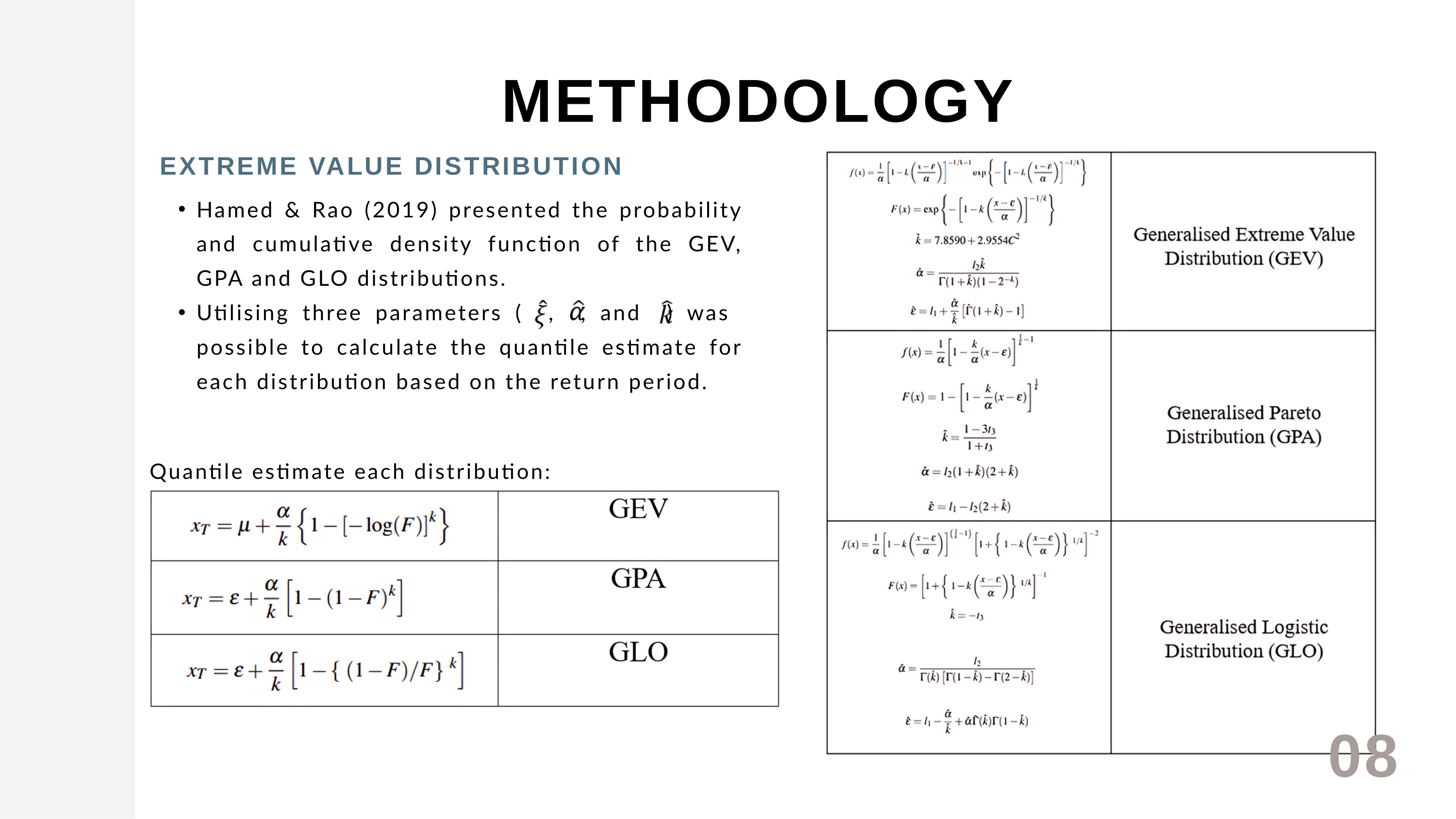

METHODOLOGY

EXTREME VALUE DISTRIBUTION
Hamed & Rao (2019) presented the probability and cumulative density function of the GEV, GPA and GLO distributions.
Utilising three parameters (  ,  , and  ) was  possible to calculate the quantile estimate for each distribution based on the return period.

Quantile estimate each distribution:

08